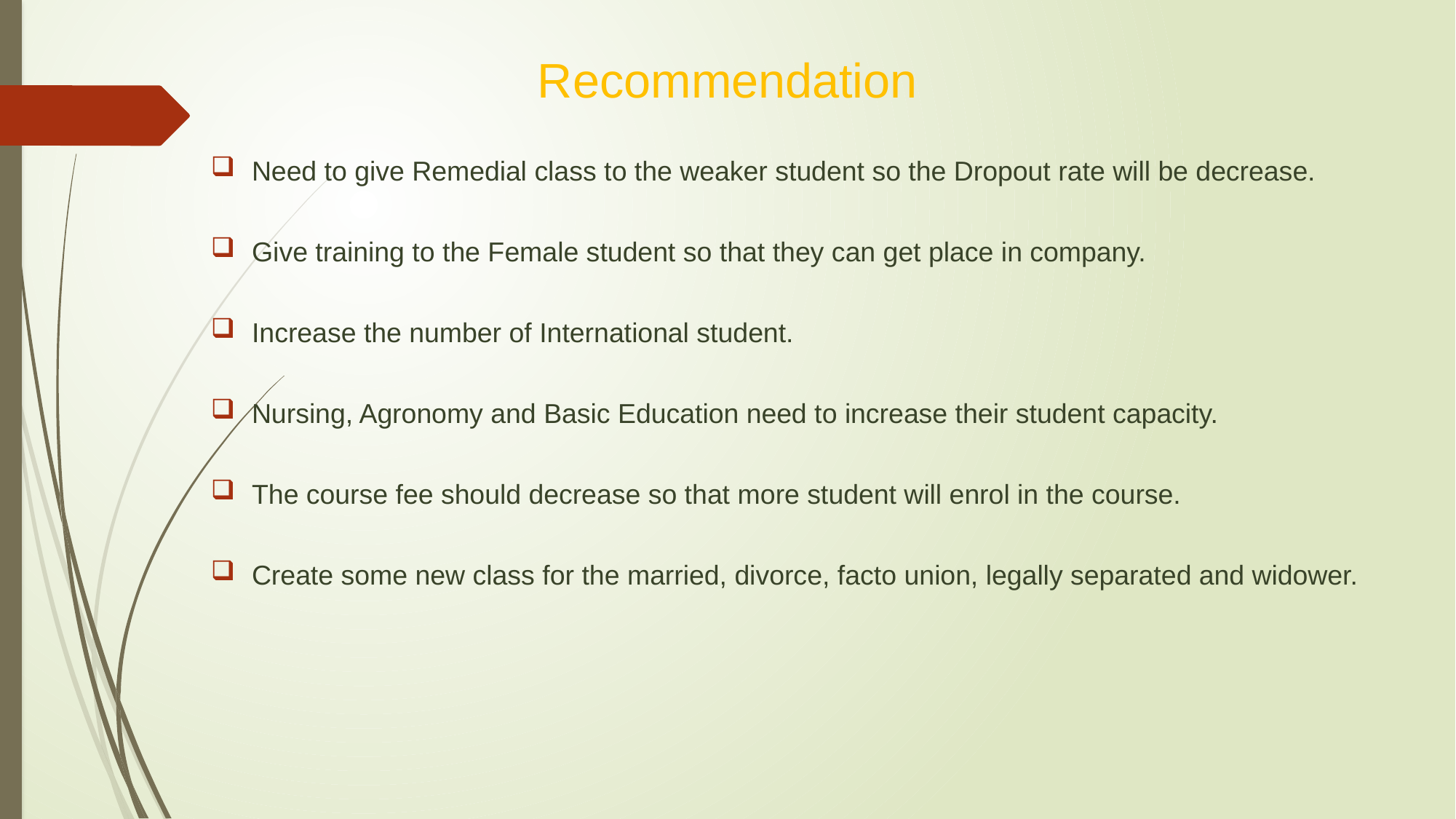

# Recommendation
Need to give Remedial class to the weaker student so the Dropout rate will be decrease.
Give training to the Female student so that they can get place in company.
Increase the number of International student.
Nursing, Agronomy and Basic Education need to increase their student capacity.
The course fee should decrease so that more student will enrol in the course.
Create some new class for the married, divorce, facto union, legally separated and widower.